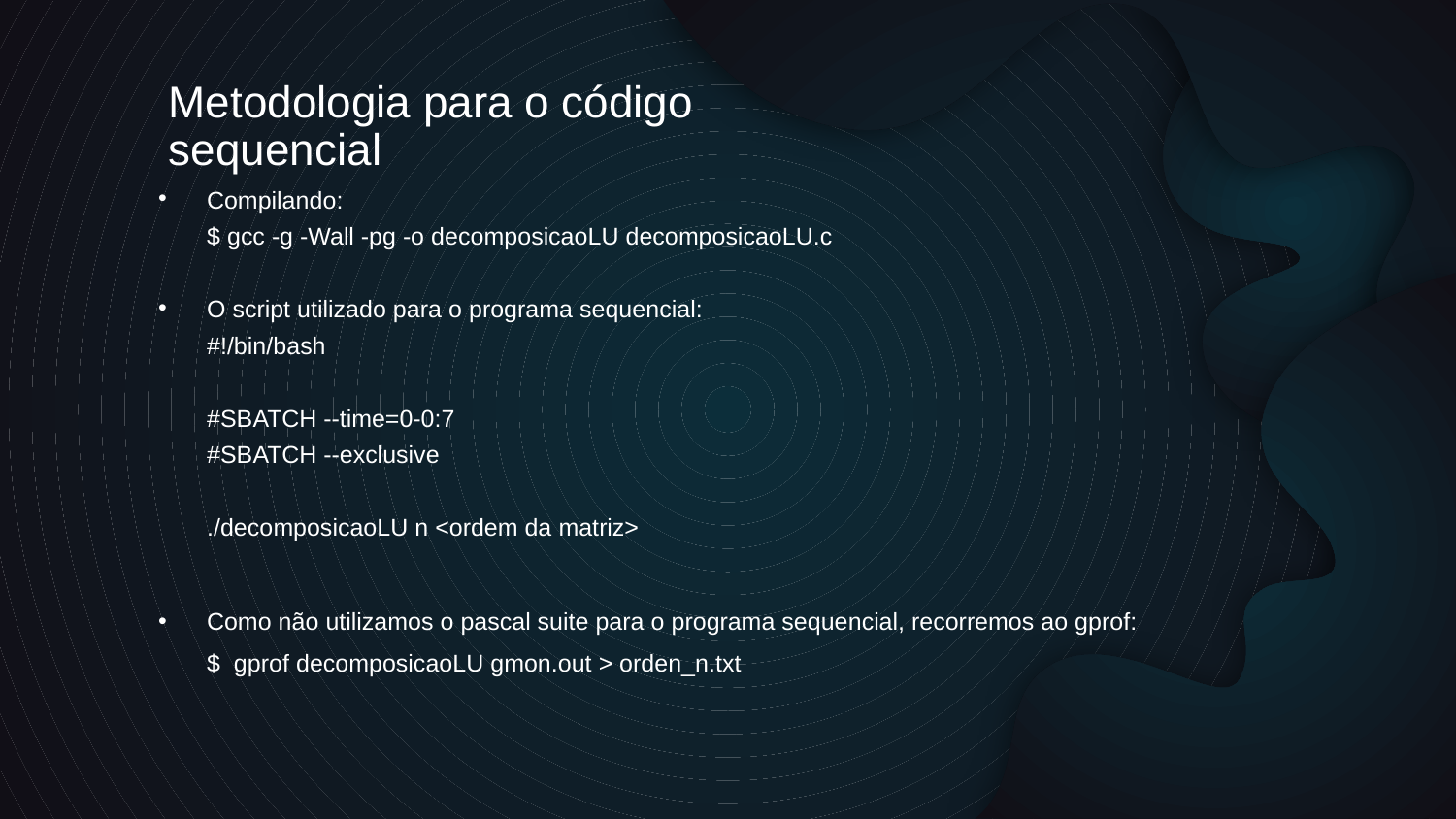

# Metodologia para o código sequencial
Compilando:
$ gcc -g -Wall -pg -o decomposicaoLU decomposicaoLU.c

O script utilizado para o programa sequencial:
#!/bin/bash

#SBATCH --time=0-0:7
#SBATCH --exclusive

./decomposicaoLU n <ordem da matriz>

Como não utilizamos o pascal suite para o programa sequencial, recorremos ao gprof:
$  gprof decomposicaoLU gmon.out > orden_n.txt